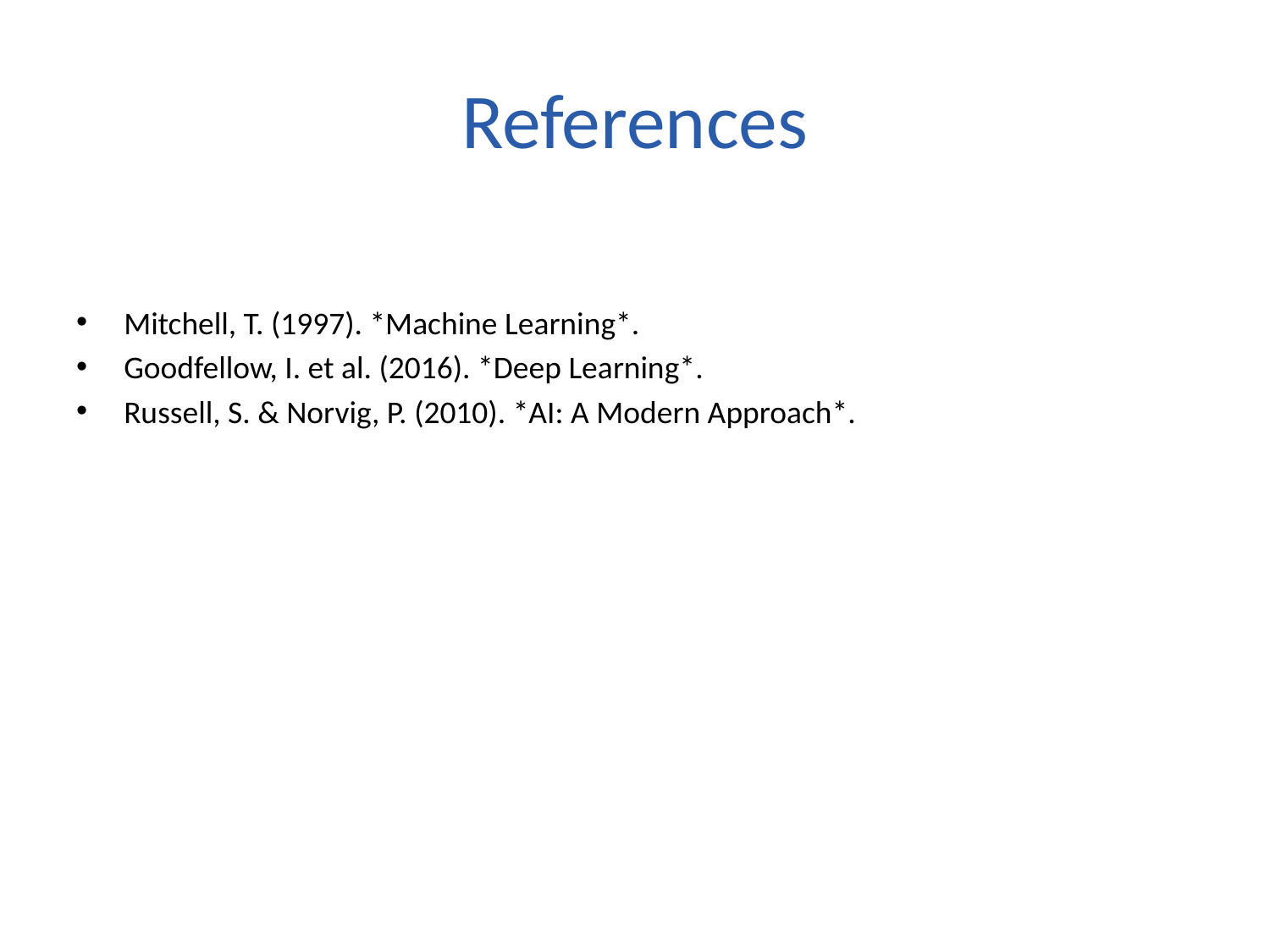

# References

Mitchell, T. (1997). *Machine Learning*.
Goodfellow, I. et al. (2016). *Deep Learning*.
Russell, S. & Norvig, P. (2010). *AI: A Modern Approach*.